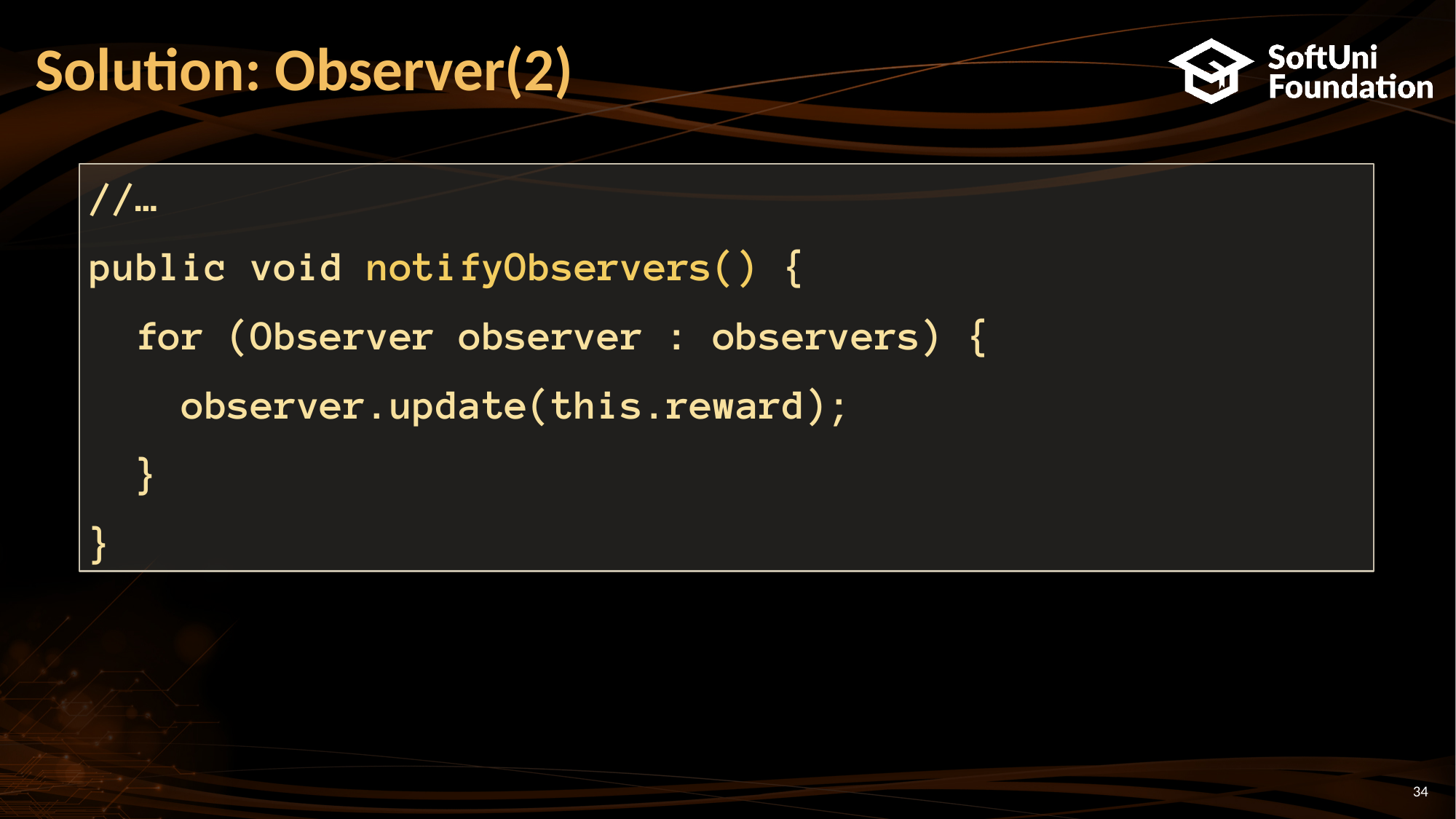

# Solution: Observer(2)
//…
public void notifyObservers() {
  for (Observer observer : observers) {
    observer.update(this.reward);
  }
}
34